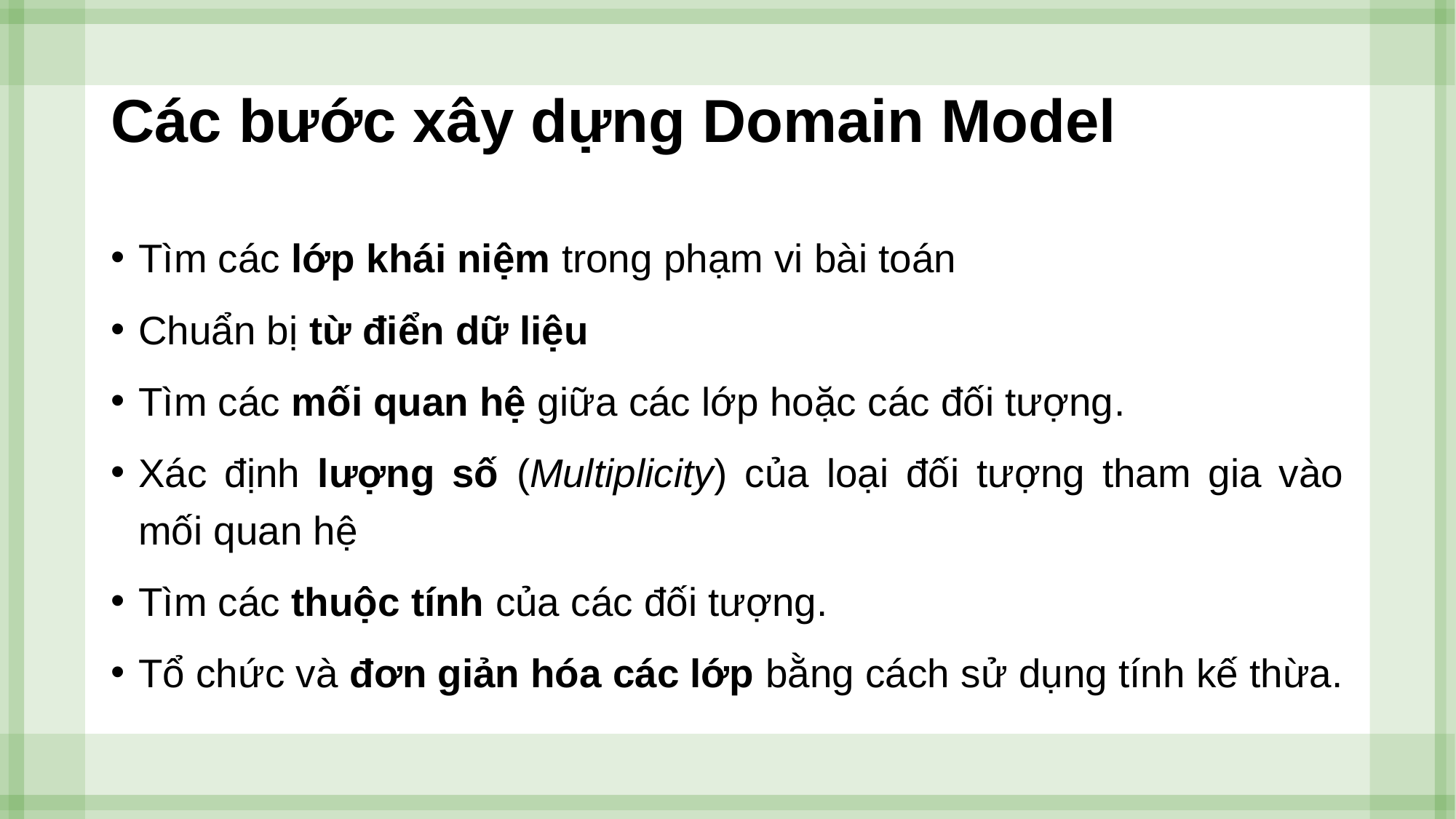

# Các bước xây dựng Domain Model
Tìm các lớp khái niệm trong phạm vi bài toán
Chuẩn bị từ điển dữ liệu
Tìm các mối quan hệ giữa các lớp hoặc các đối tượng.
Xác định lượng số (Multiplicity) của loại đối tượng tham gia vào mối quan hệ
Tìm các thuộc tính của các đối tượng.
Tổ chức và đơn giản hóa các lớp bằng cách sử dụng tính kế thừa.